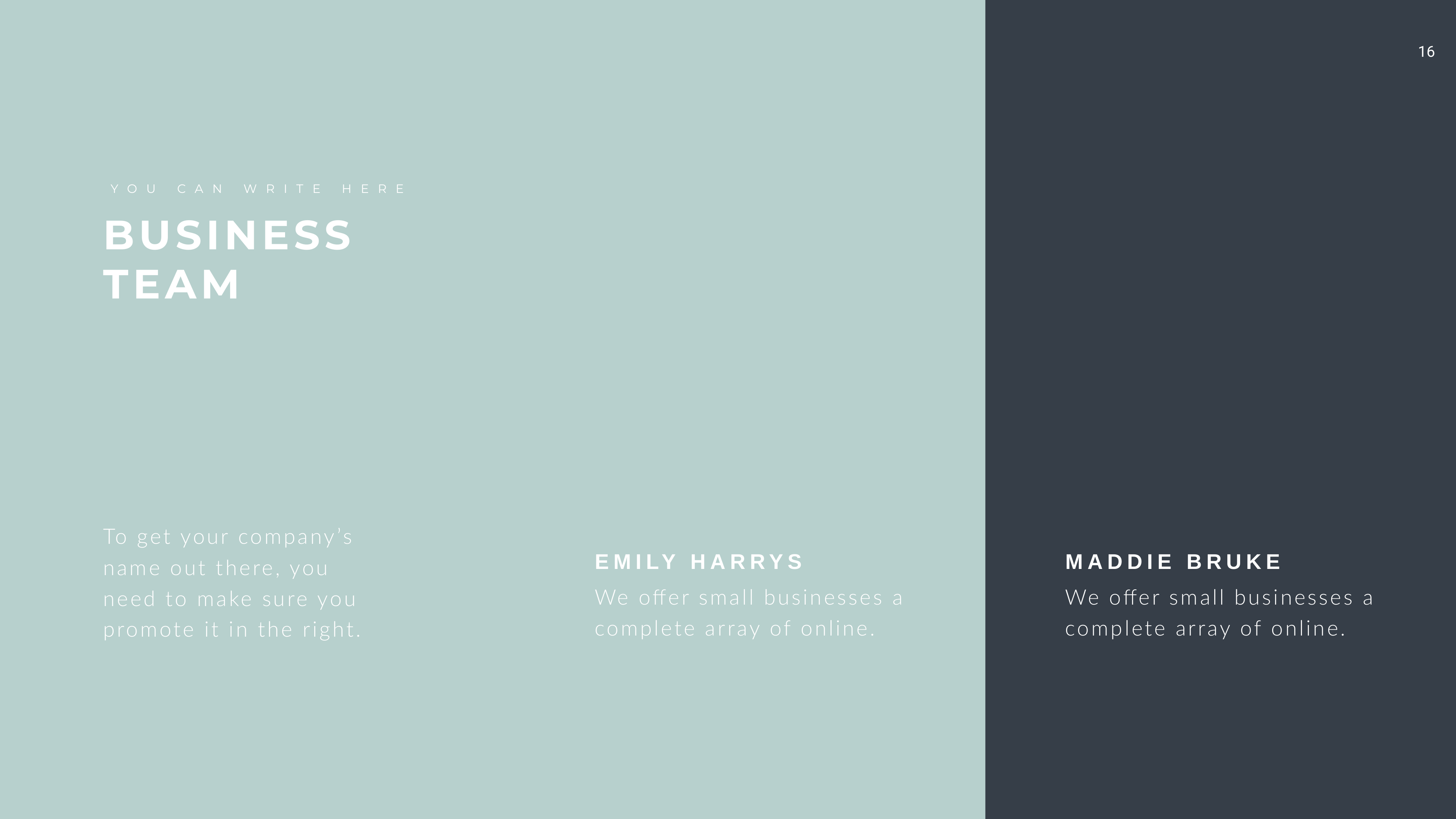

YOU CAN WRITE HERE
BUSINESS TEAM
To get your company’s name out there, you need to make sure you promote it in the right.
EMILY HARRYS
We offer small businesses a complete array of online.
MADDIE BRUKE
We offer small businesses a complete array of online.